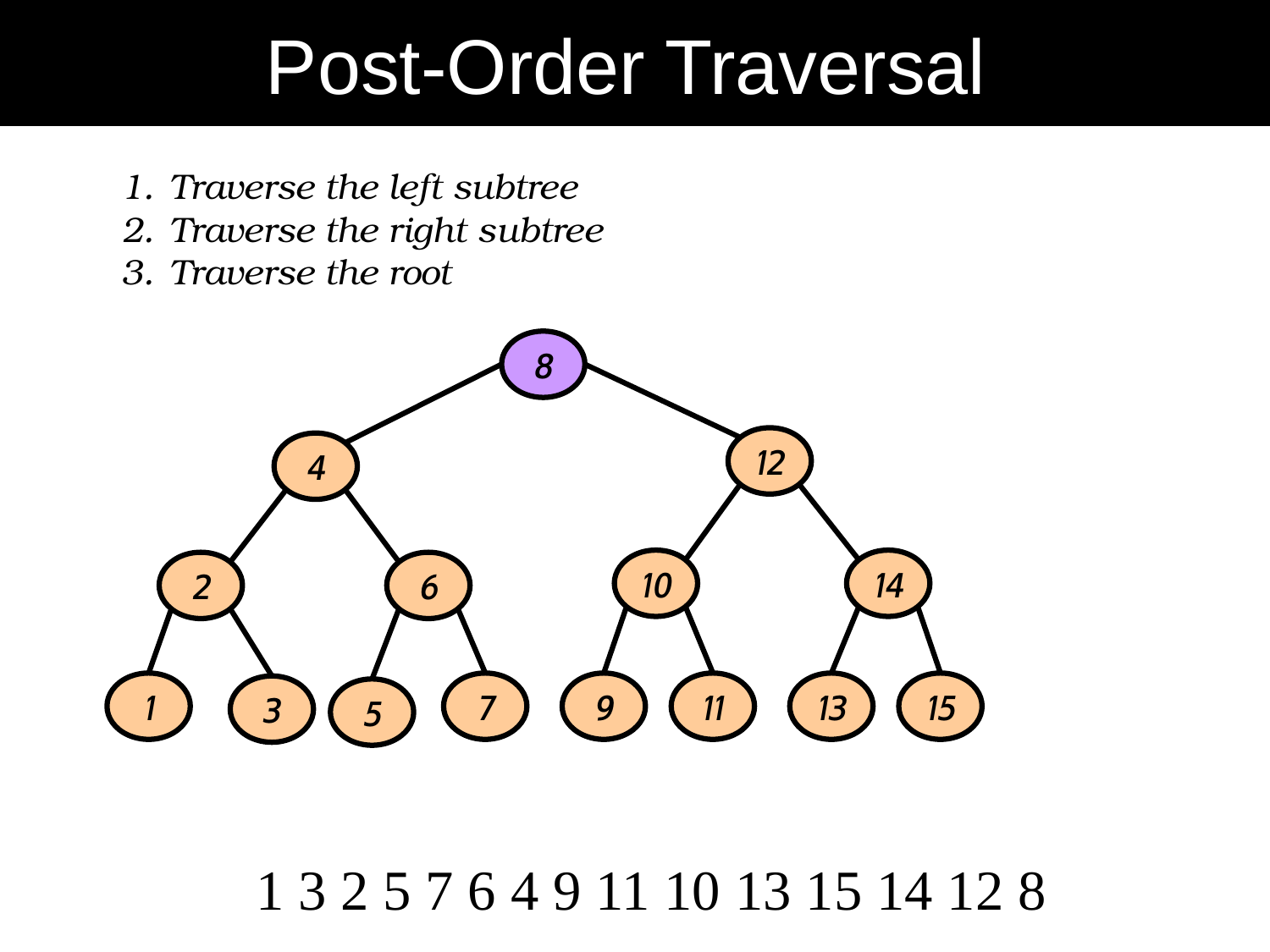

# Post-Order Traversal
Traverse the left subtree
Traverse the right subtree
Traverse the root
8
12
4
10
14
2
6
1
7
9
11
13
15
3
5
1 3 2 5 7 6 4 9 11 10 13 15 14 12 8